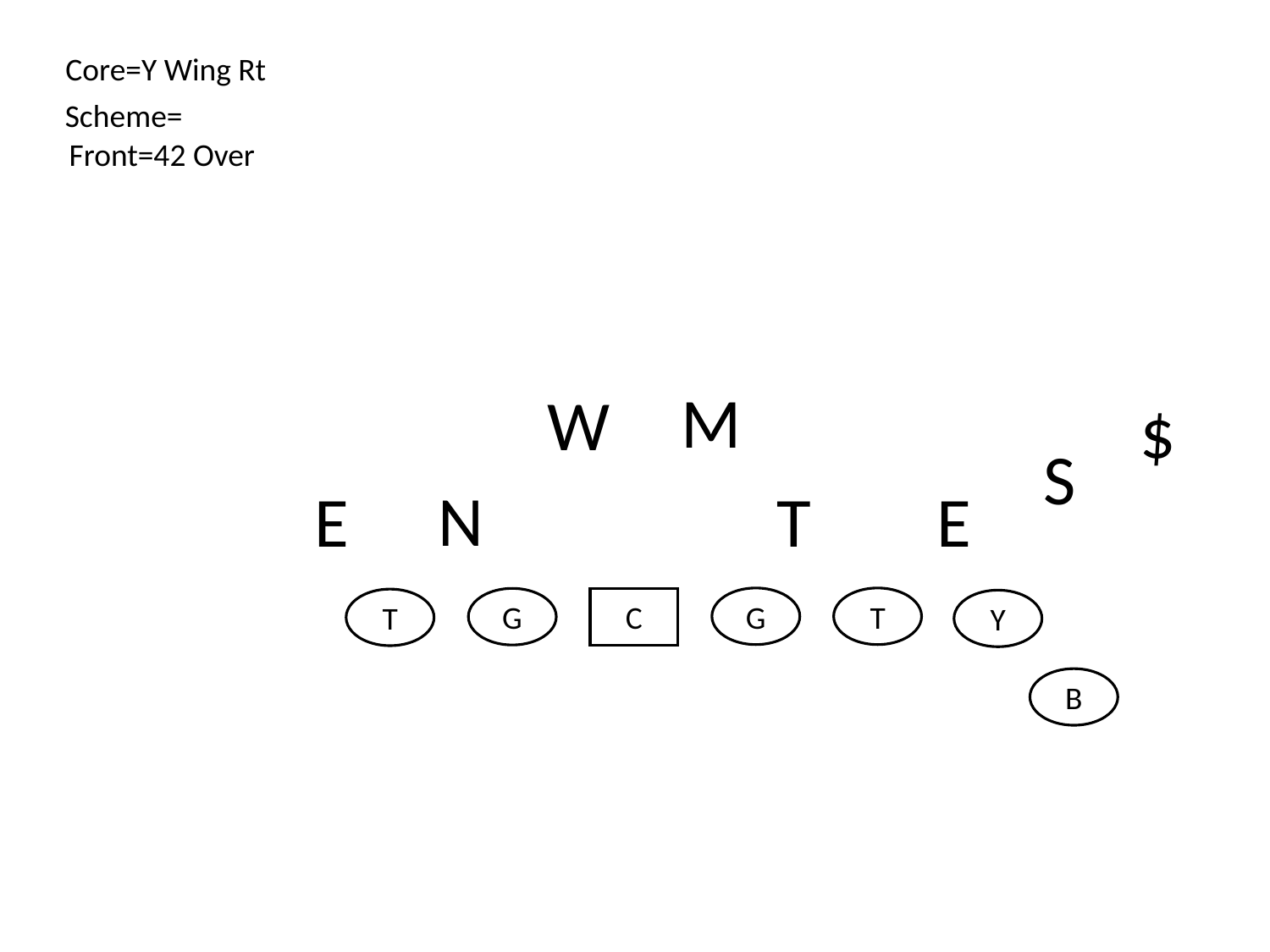

Core=Y Wing Rt
Scheme=
Front=42 Over
M
W
$
S
N
E
T
E
G
T
G
C
T
Y
B